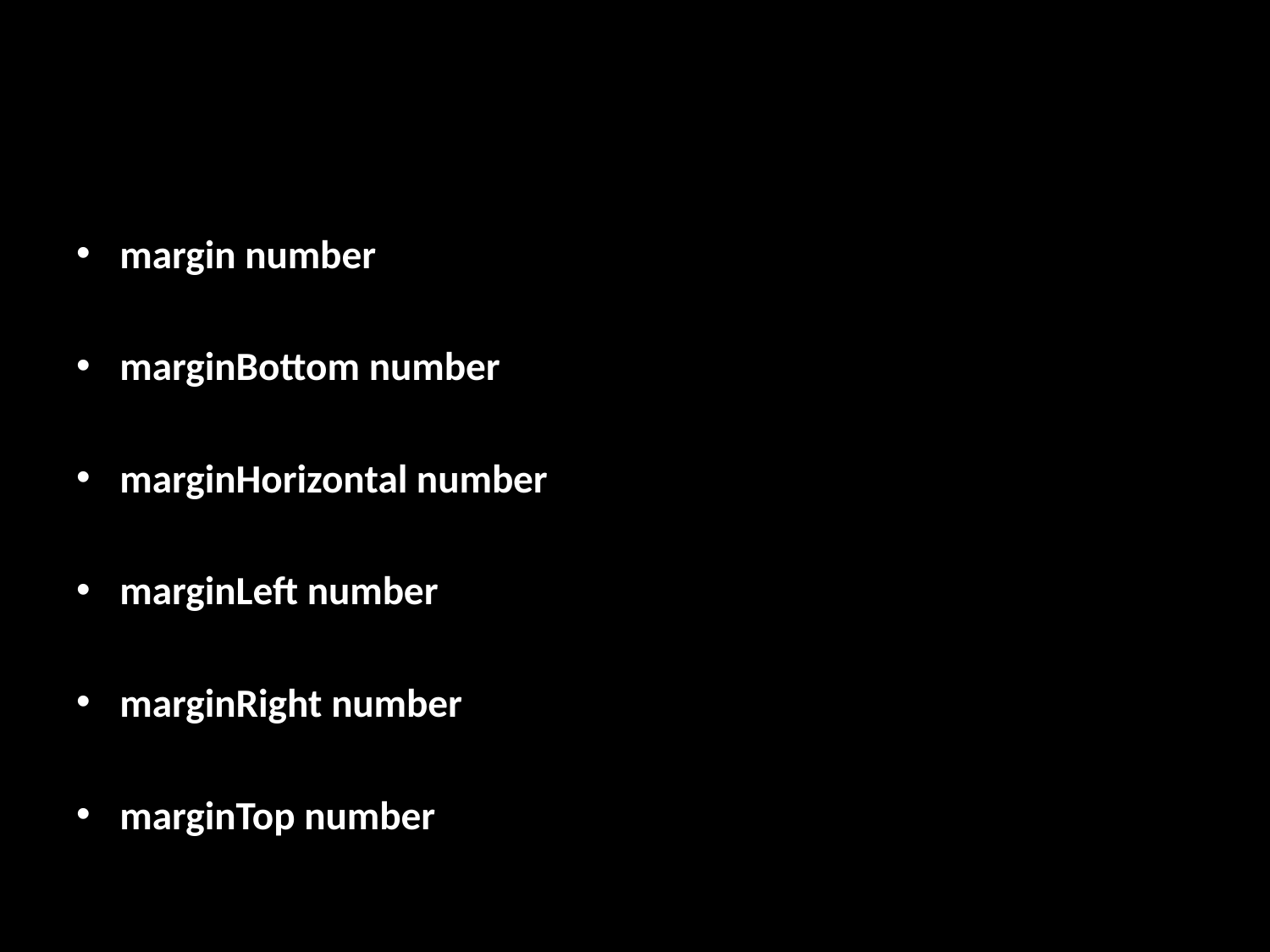

#
margin number

marginBottom number

marginHorizontal number

marginLeft number

marginRight number

marginTop number